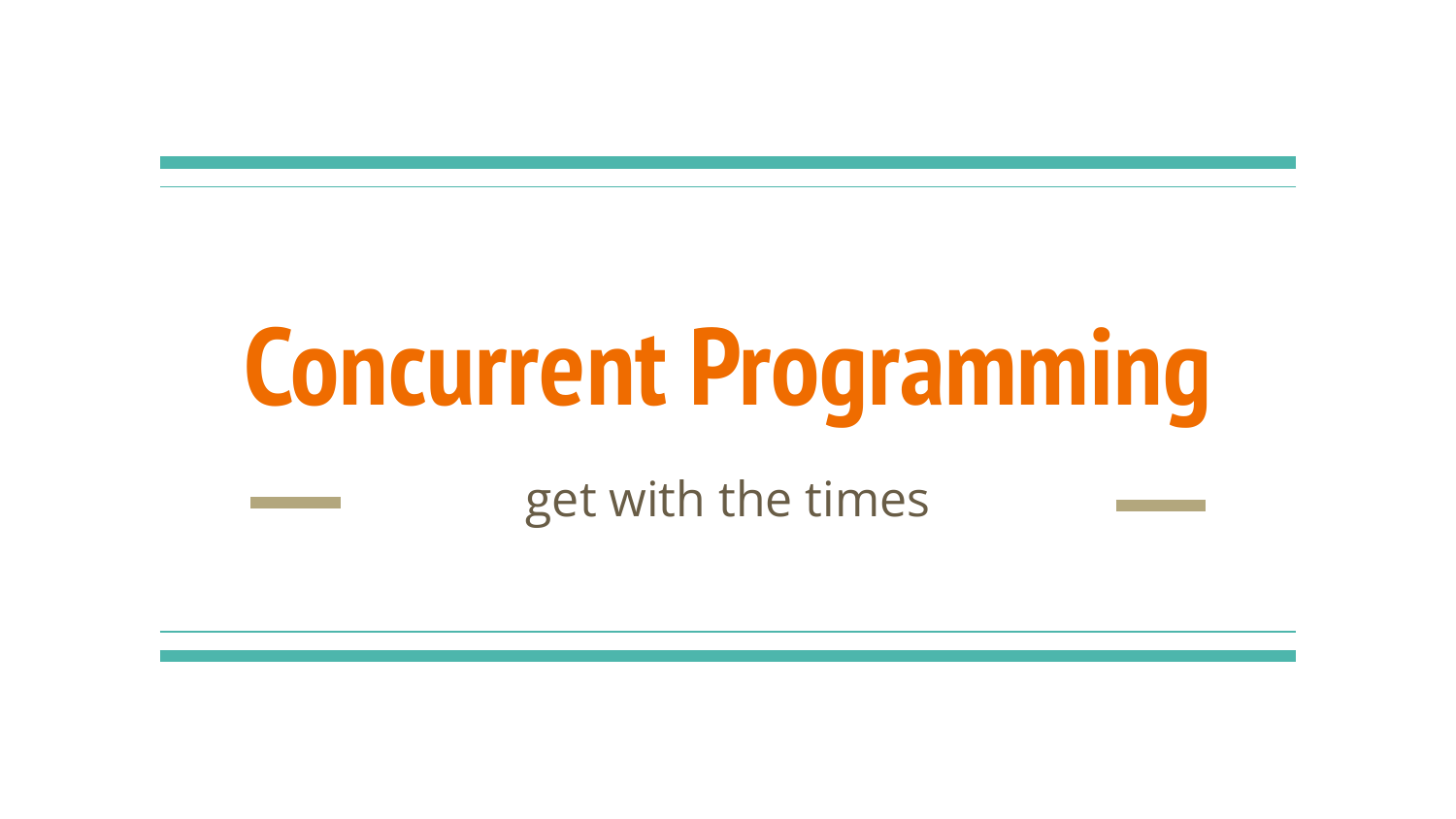

# Concurrent Programming
get with the times